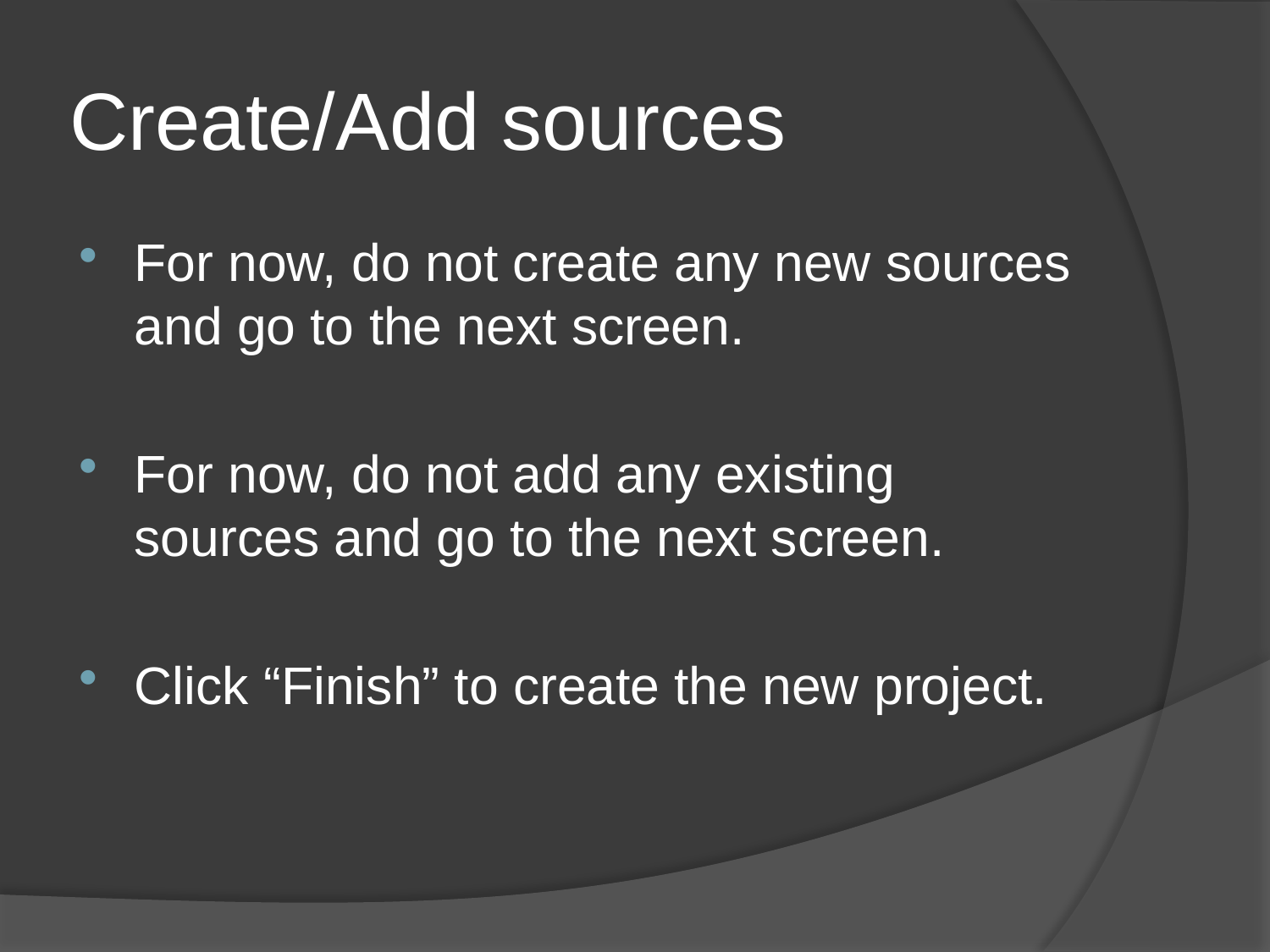

# Create/Add sources
For now, do not create any new sources and go to the next screen.

For now, do not add any existing sources and go to the next screen.

Click “Finish” to create the new project.